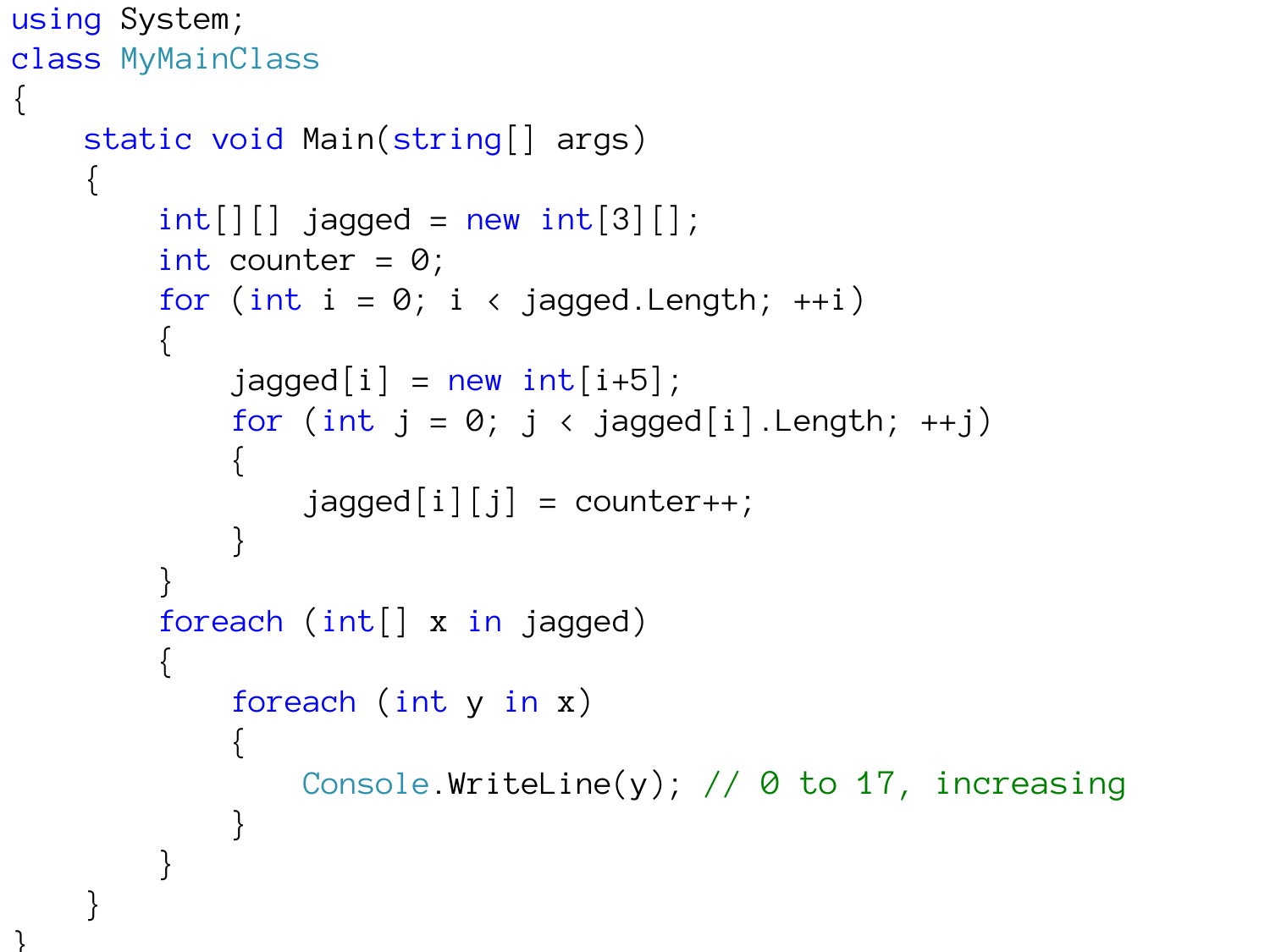

using System;
class MyMainClass
{
    static void Main(string[] args)
    {
        int[][] jagged = new int[3][];
        int counter = 0;
        for (int i = 0; i < jagged.Length; ++i)
        {
            jagged[i] = new int[i+5];
            for (int j = 0; j < jagged[i].Length; ++j)
            {
                jagged[i][j] = counter++;
            }
        }
        foreach (int[] x in jagged)
        {
            foreach (int y in x)
            {
                Console.WriteLine(y); // 0 to 17, increasing
            }
        }
    }
}